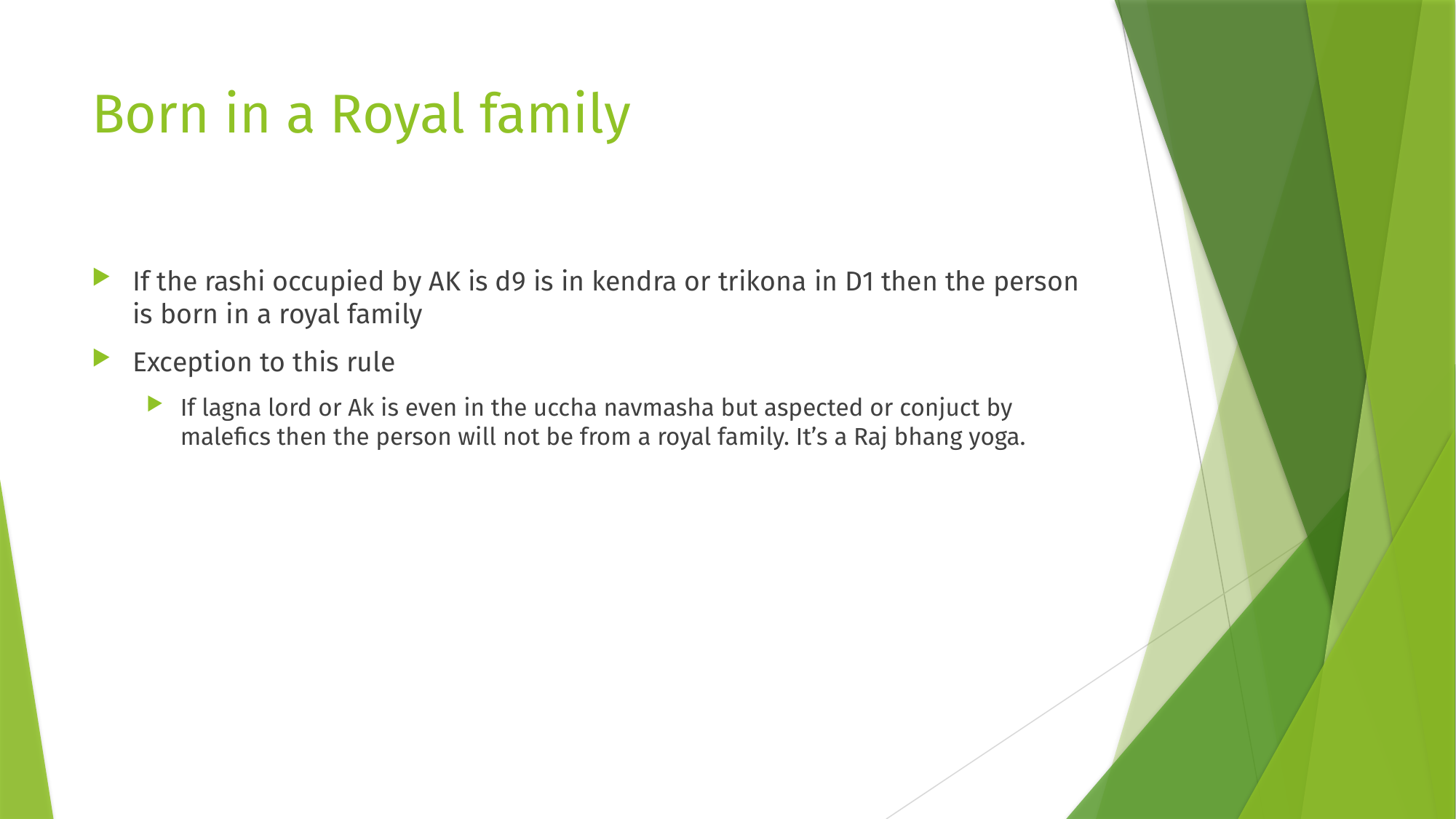

# Born in a Royal family
If the rashi occupied by AK is d9 is in kendra or trikona in D1 then the person is born in a royal family
Exception to this rule
If lagna lord or Ak is even in the uccha navmasha but aspected or conjuct by malefics then the person will not be from a royal family. It’s a Raj bhang yoga.